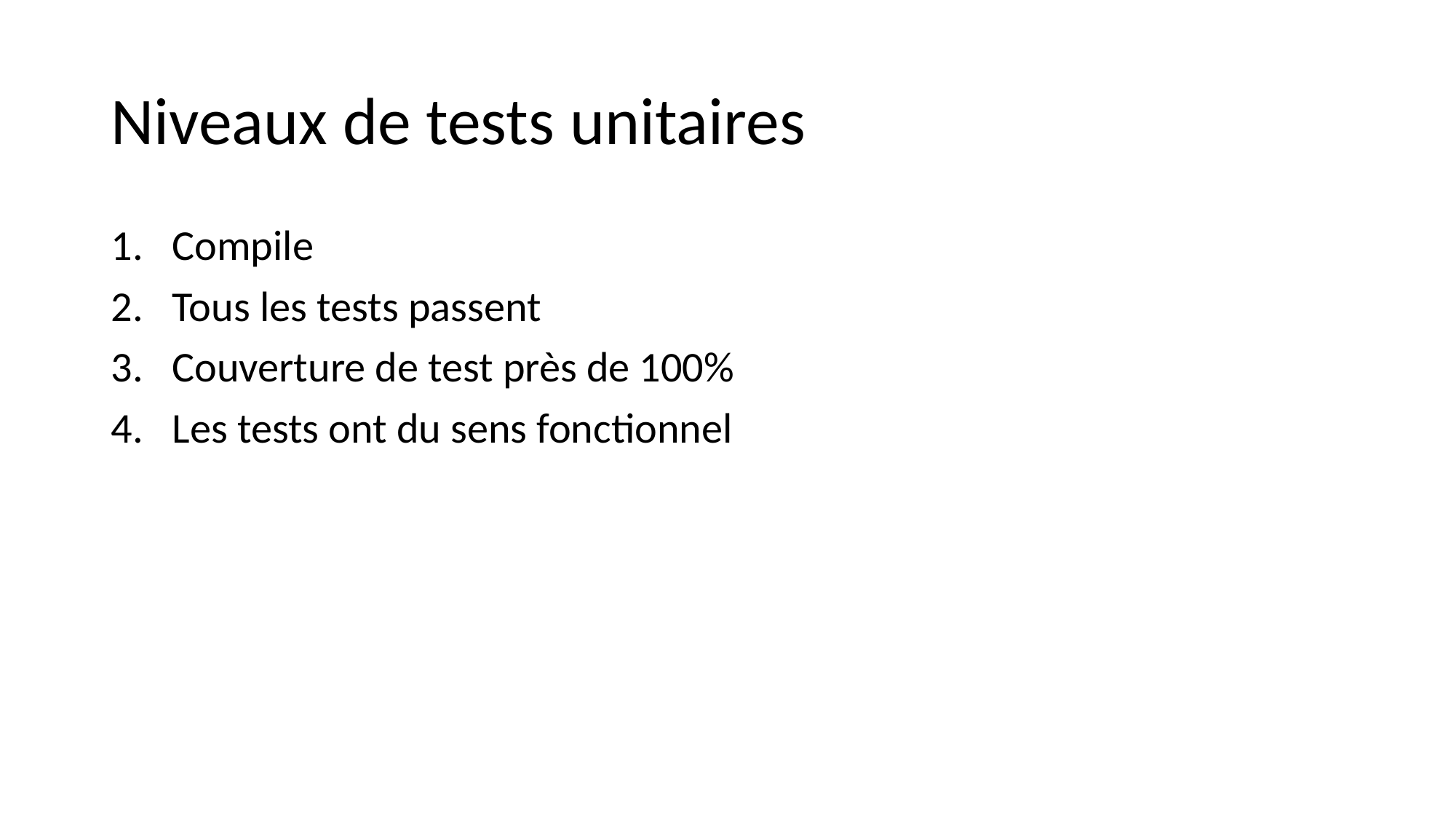

# Niveaux de tests unitaires
Compile
Tous les tests passent
Couverture de test près de 100%
Les tests ont du sens fonctionnel